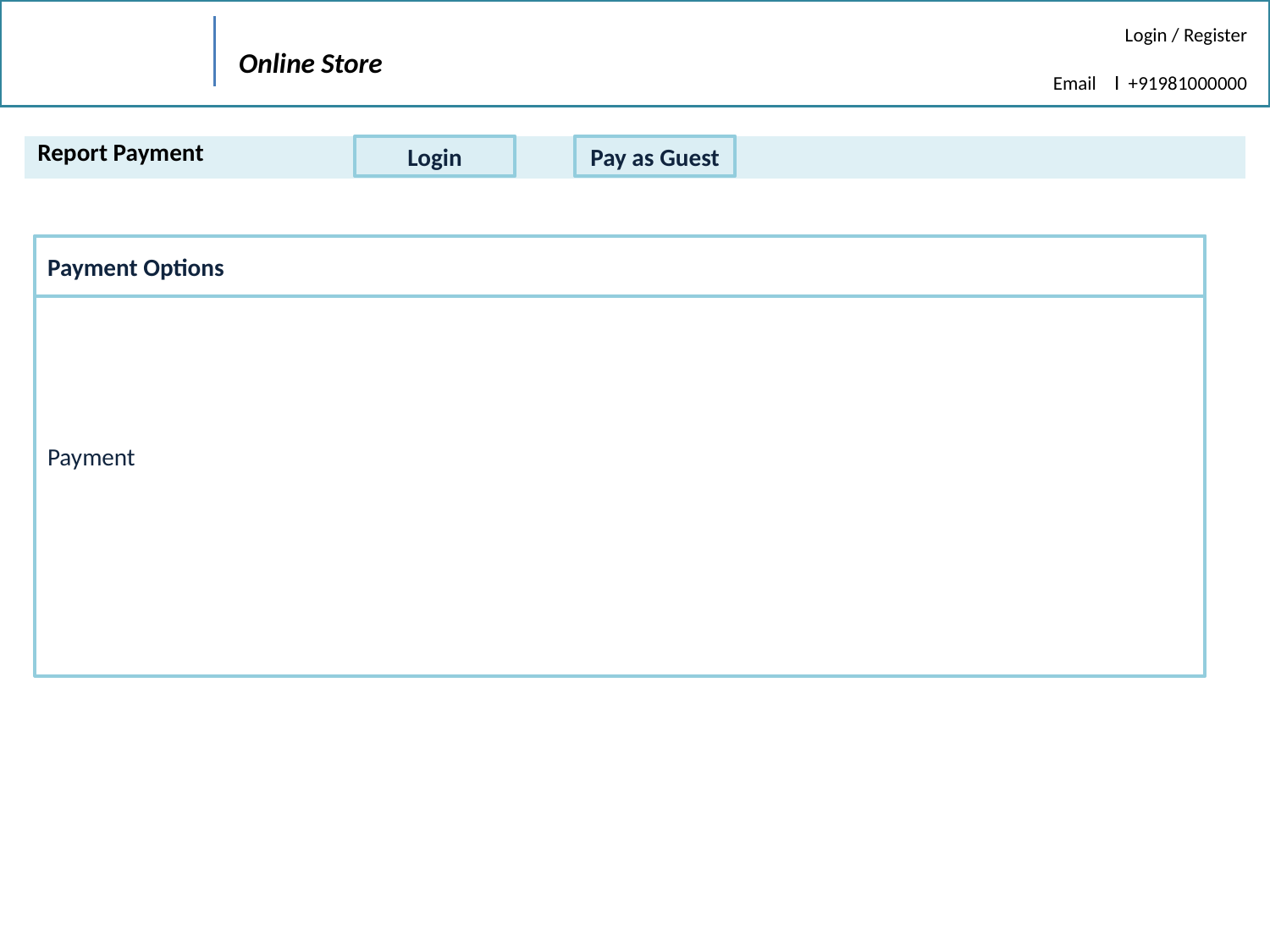

Login / Register

Email    I  +91981000000
Online Store
| Report Payment |
| --- |
Login
Pay as Guest
Payment
Payment Options